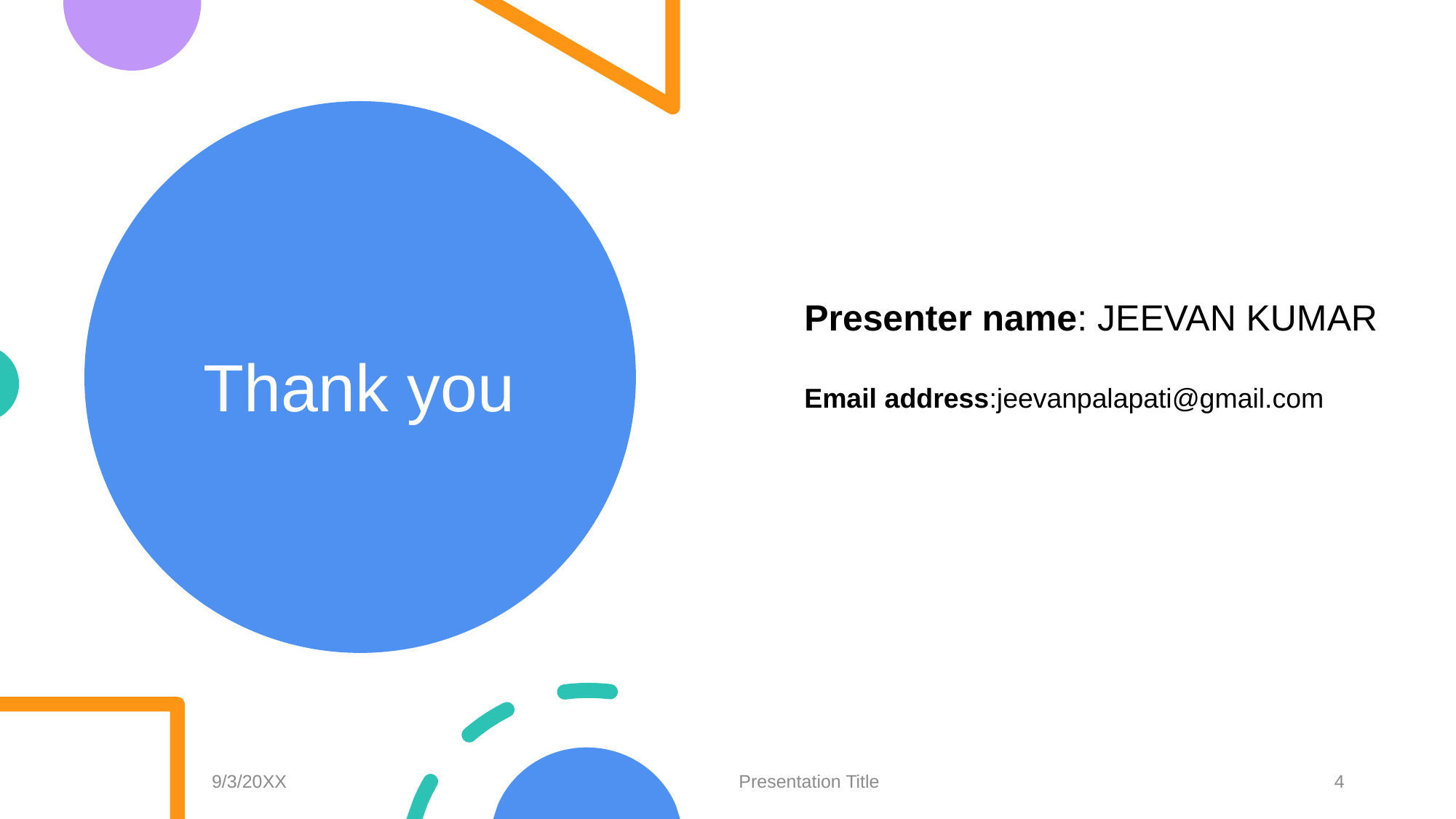

# Thank you
Presenter name: JEEVAN KUMAR
Email address:jeevanpalapati@gmail.com

9/3/20XX
Presentation Title
4